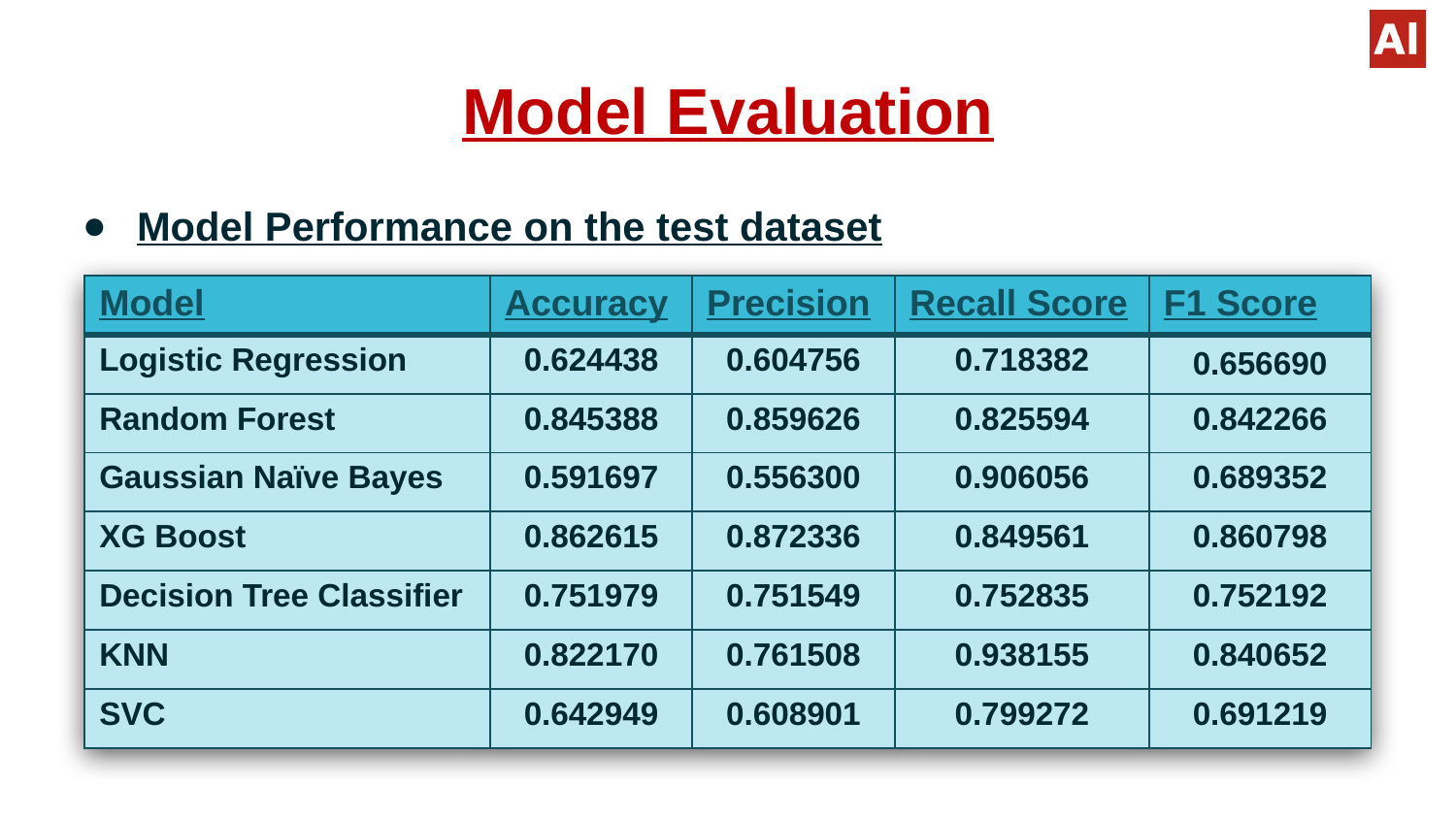

# Model Evaluation
Model Performance on the test dataset
| Model | Accuracy | Precision | Recall Score | F1 Score |
| --- | --- | --- | --- | --- |
| Logistic Regression | 0.624438 | 0.604756 | 0.718382 | 0.656690 |
| Random Forest | 0.845388 | 0.859626 | 0.825594 | 0.842266 |
| Gaussian Naïve Bayes | 0.591697 | 0.556300 | 0.906056 | 0.689352 |
| XG Boost | 0.862615 | 0.872336 | 0.849561 | 0.860798 |
| Decision Tree Classifier | 0.751979 | 0.751549 | 0.752835 | 0.752192 |
| KNN | 0.822170 | 0.761508 | 0.938155 | 0.840652 |
| SVC | 0.642949 | 0.608901 | 0.799272 | 0.691219 |